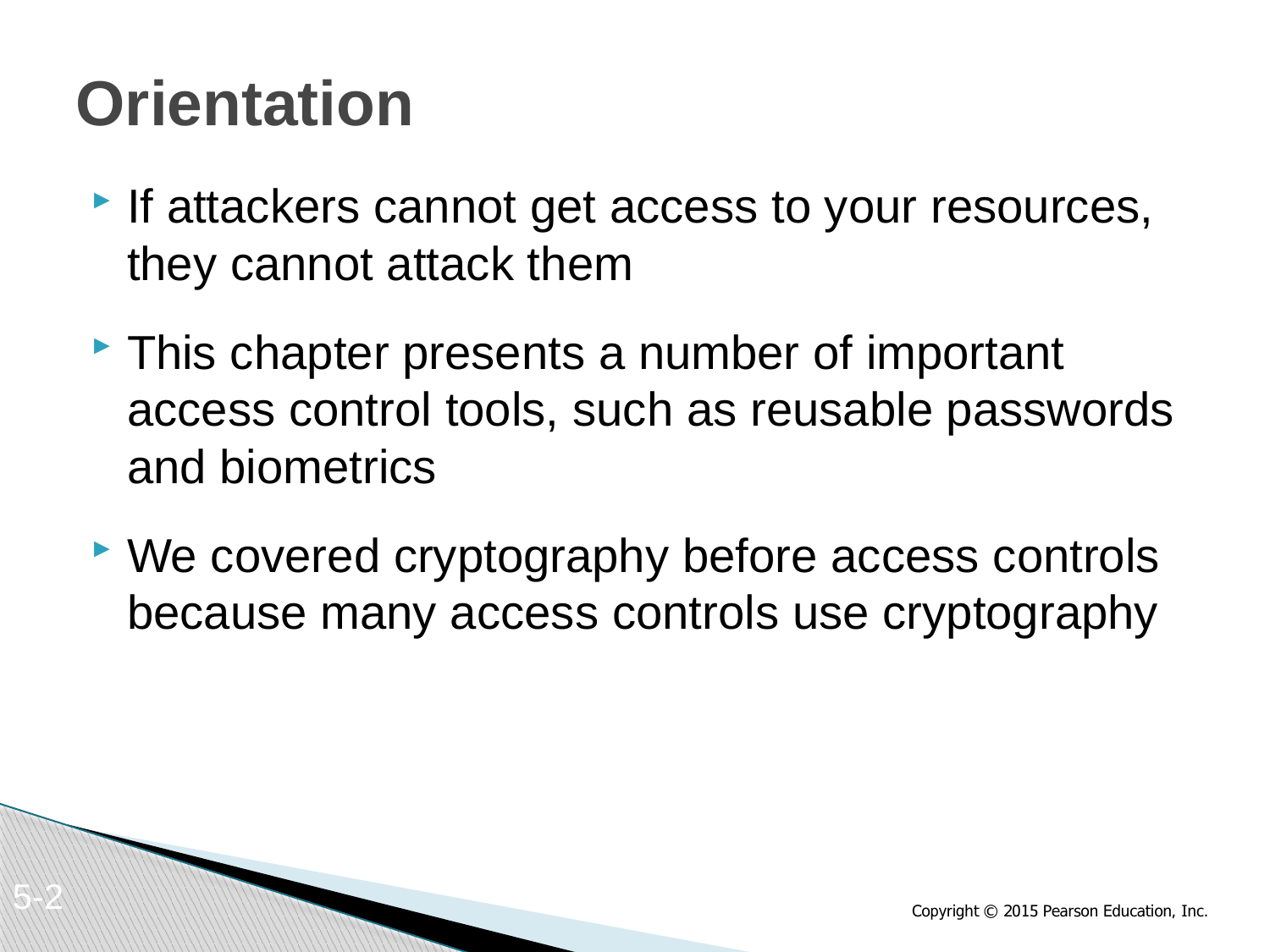

# Orientation
If attackers cannot get access to your resources, they cannot attack them
This chapter presents a number of important access control tools, such as reusable passwords and biometrics
We covered cryptography before access controls because many access controls use cryptography
5-2